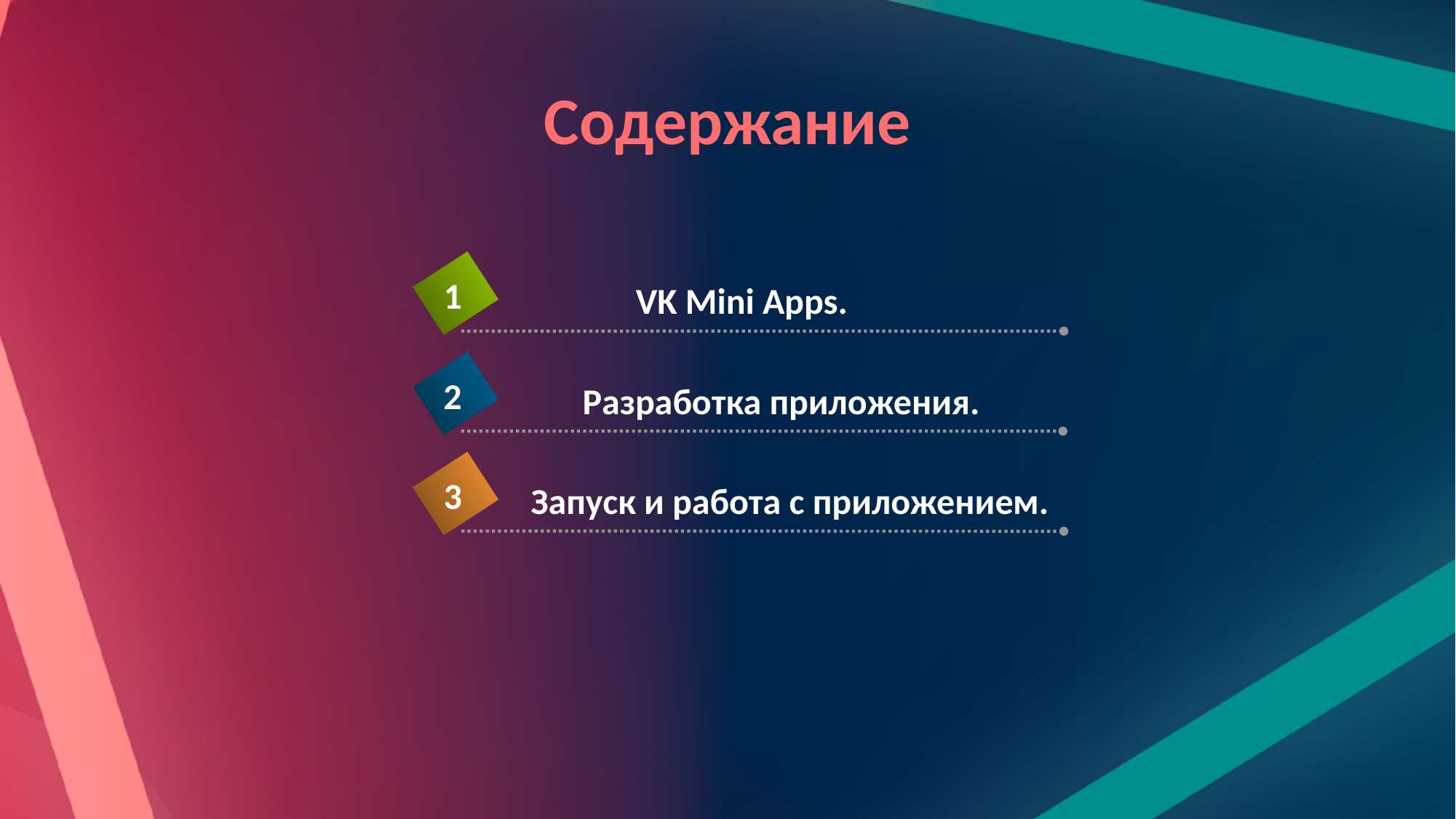

# Содержание

1
VK Mini Apps.

2
Разработка приложения.

3
Запуск и работа с приложением.